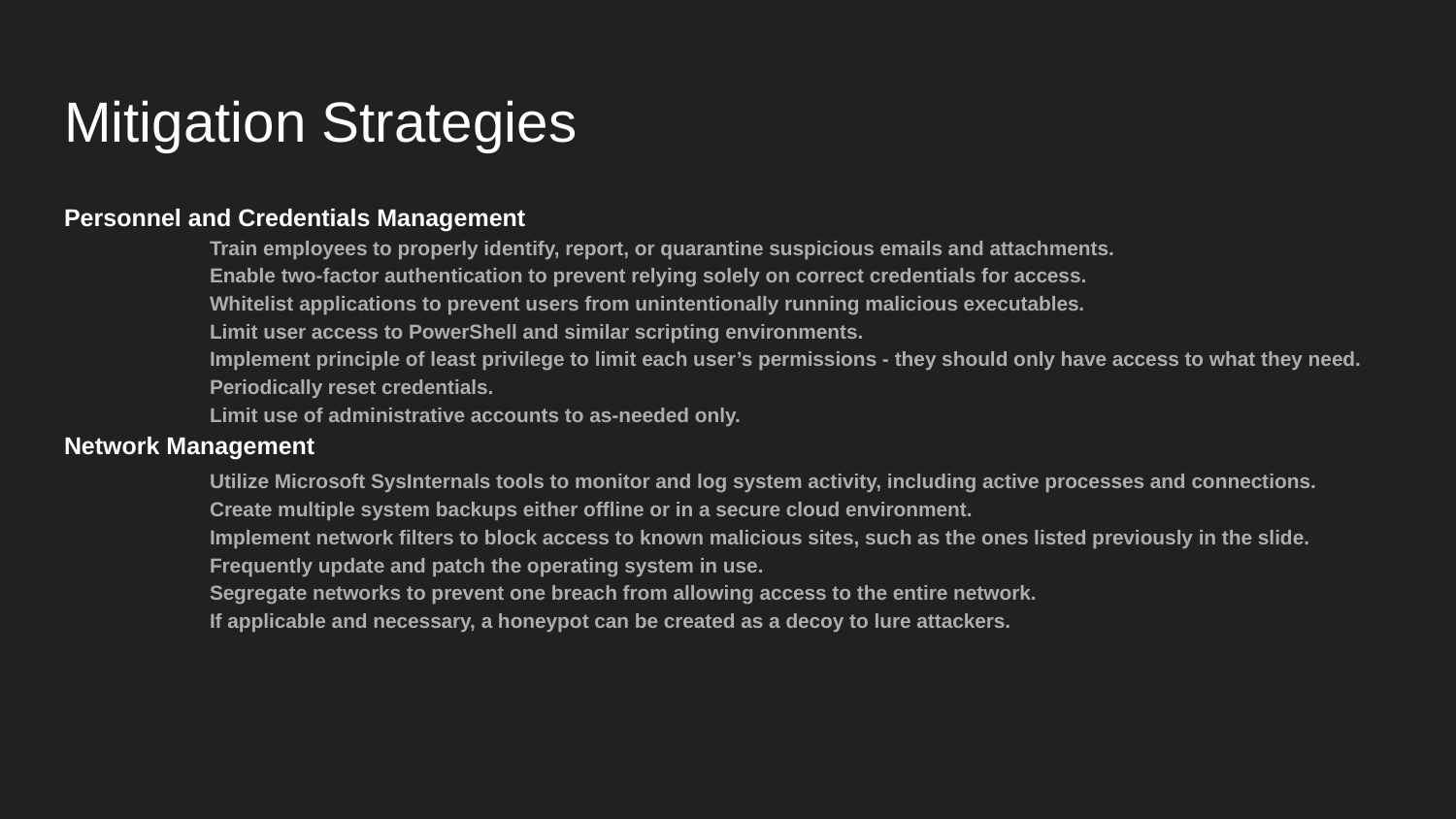

# Mitigation Strategies
Personnel and Credentials Management
	Train employees to properly identify, report, or quarantine suspicious emails and attachments.
	Enable two-factor authentication to prevent relying solely on correct credentials for access.
	Whitelist applications to prevent users from unintentionally running malicious executables.
	Limit user access to PowerShell and similar scripting environments.
	Implement principle of least privilege to limit each user’s permissions - they should only have access to what they need.
	Periodically reset credentials.
	Limit use of administrative accounts to as-needed only.
Network Management
	Utilize Microsoft SysInternals tools to monitor and log system activity, including active processes and connections.
	Create multiple system backups either offline or in a secure cloud environment.
	Implement network filters to block access to known malicious sites, such as the ones listed previously in the slide.
	Frequently update and patch the operating system in use.
	Segregate networks to prevent one breach from allowing access to the entire network.
	If applicable and necessary, a honeypot can be created as a decoy to lure attackers.